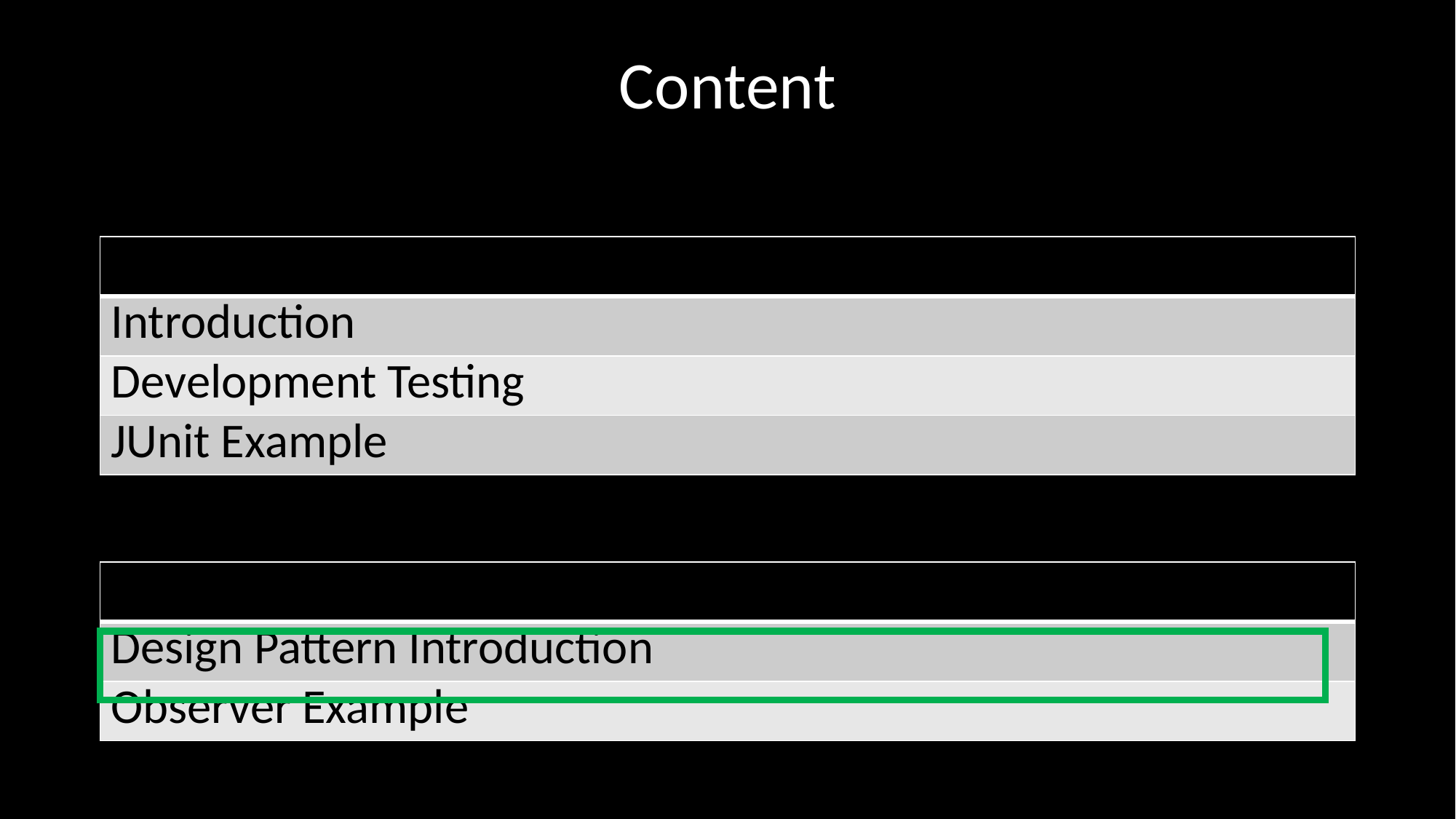

# Content
|  |
| --- |
| Introduction |
| Development Testing |
| JUnit Example |
|  |
| --- |
| Design Pattern Introduction |
| Observer Example |